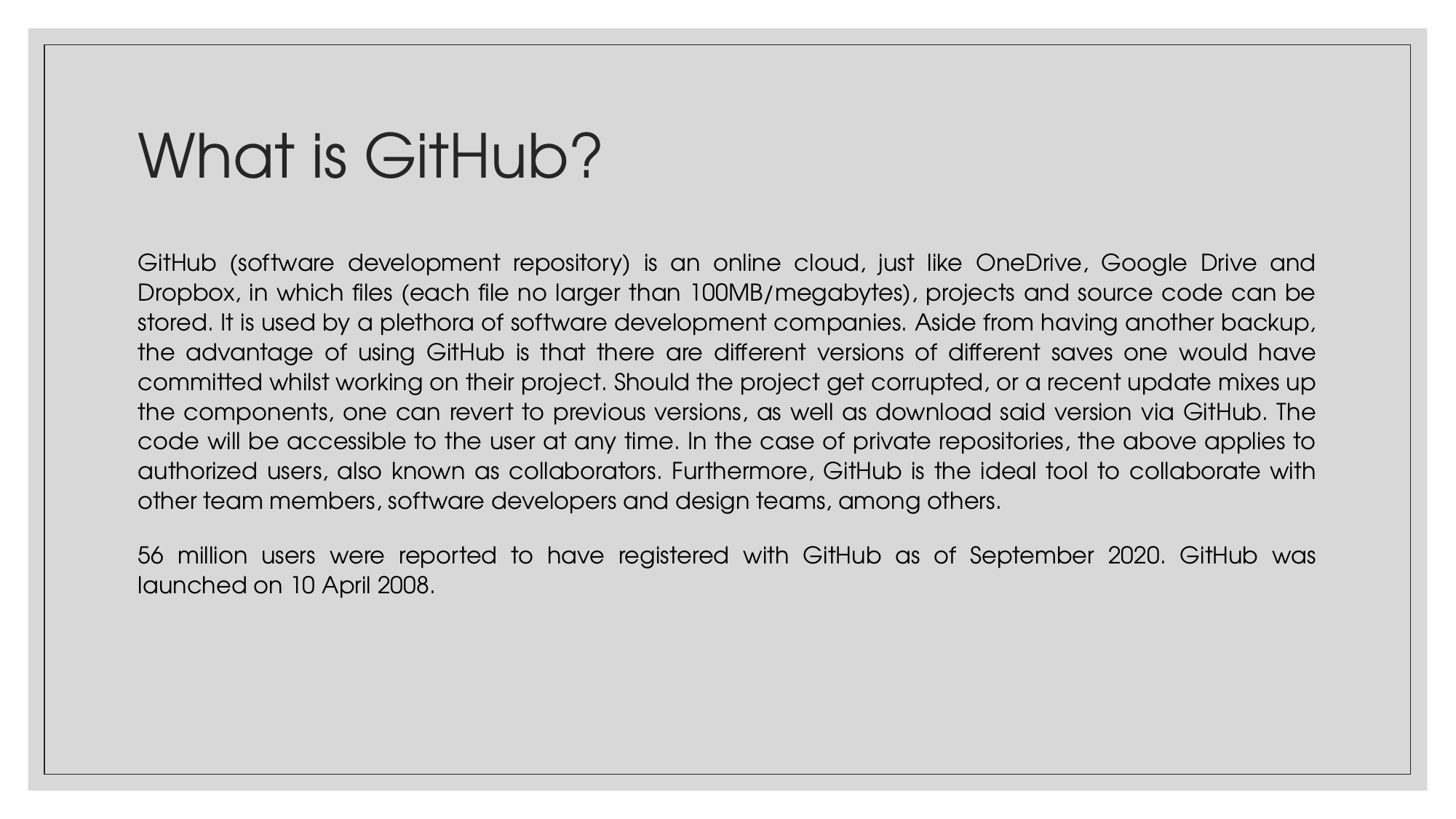

# What is GitHub?
GitHub (software development repository) is an online cloud, just like OneDrive, Google Drive and Dropbox, in which files (each file no larger than 100MB/megabytes), projects and source code can be stored. It is used by a plethora of software development companies. Aside from having another backup, the advantage of using GitHub is that there are different versions of different saves one would have committed whilst working on their project. Should the project get corrupted, or a recent update mixes up the components, one can revert to previous versions, as well as download said version via GitHub. The code will be accessible to the user at any time. In the case of private repositories, the above applies to authorized users, also known as collaborators. Furthermore, GitHub is the ideal tool to collaborate with other team members, software developers and design teams, among others.
56 million users were reported to have registered with GitHub as of September 2020. GitHub was launched on 10 April 2008.